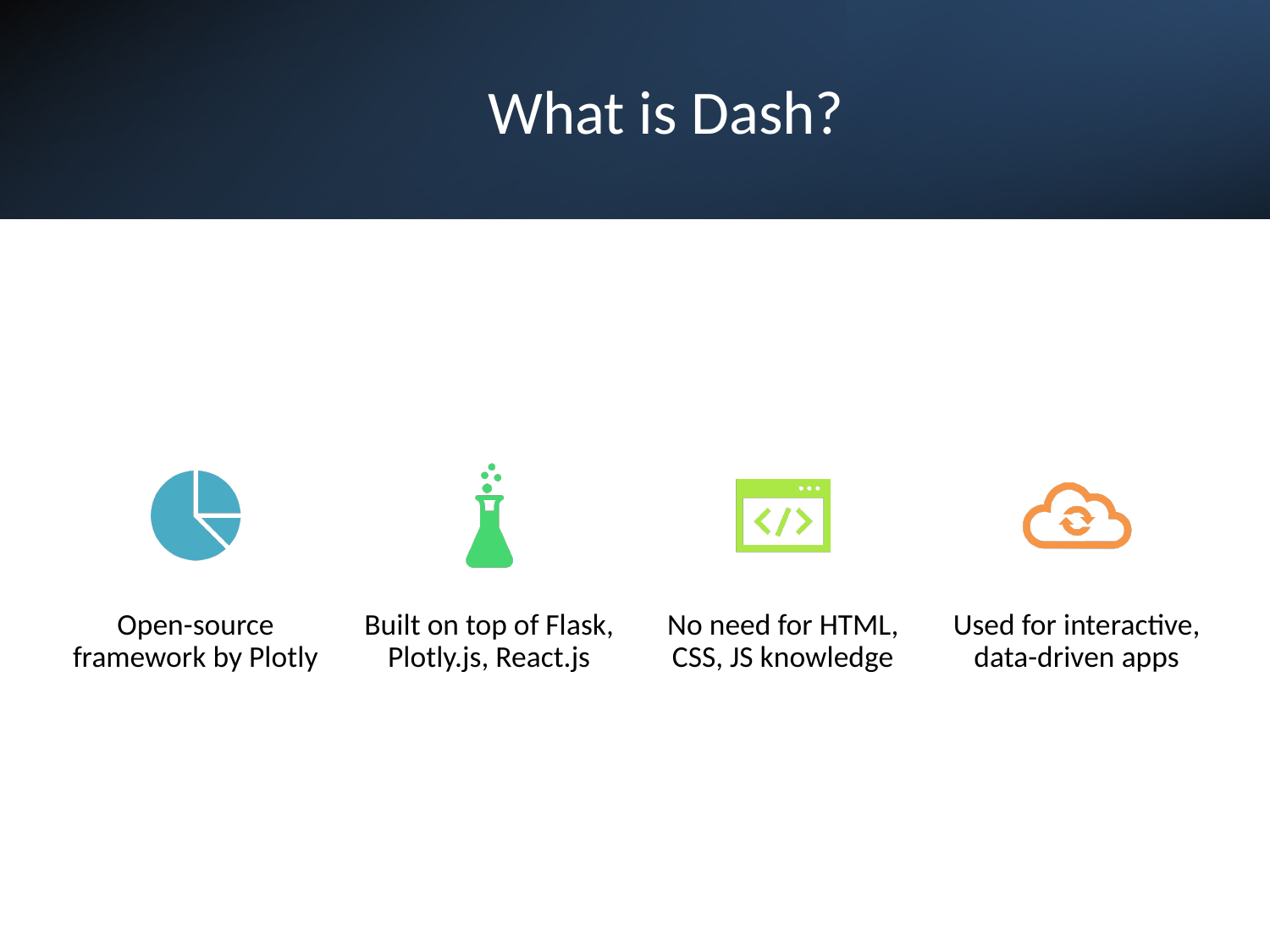

# What is Dash?
Open-source framework by Plotly
Built on top of Flask, Plotly.js, React.js
No need for HTML, CSS, JS knowledge
Used for interactive, data-driven apps